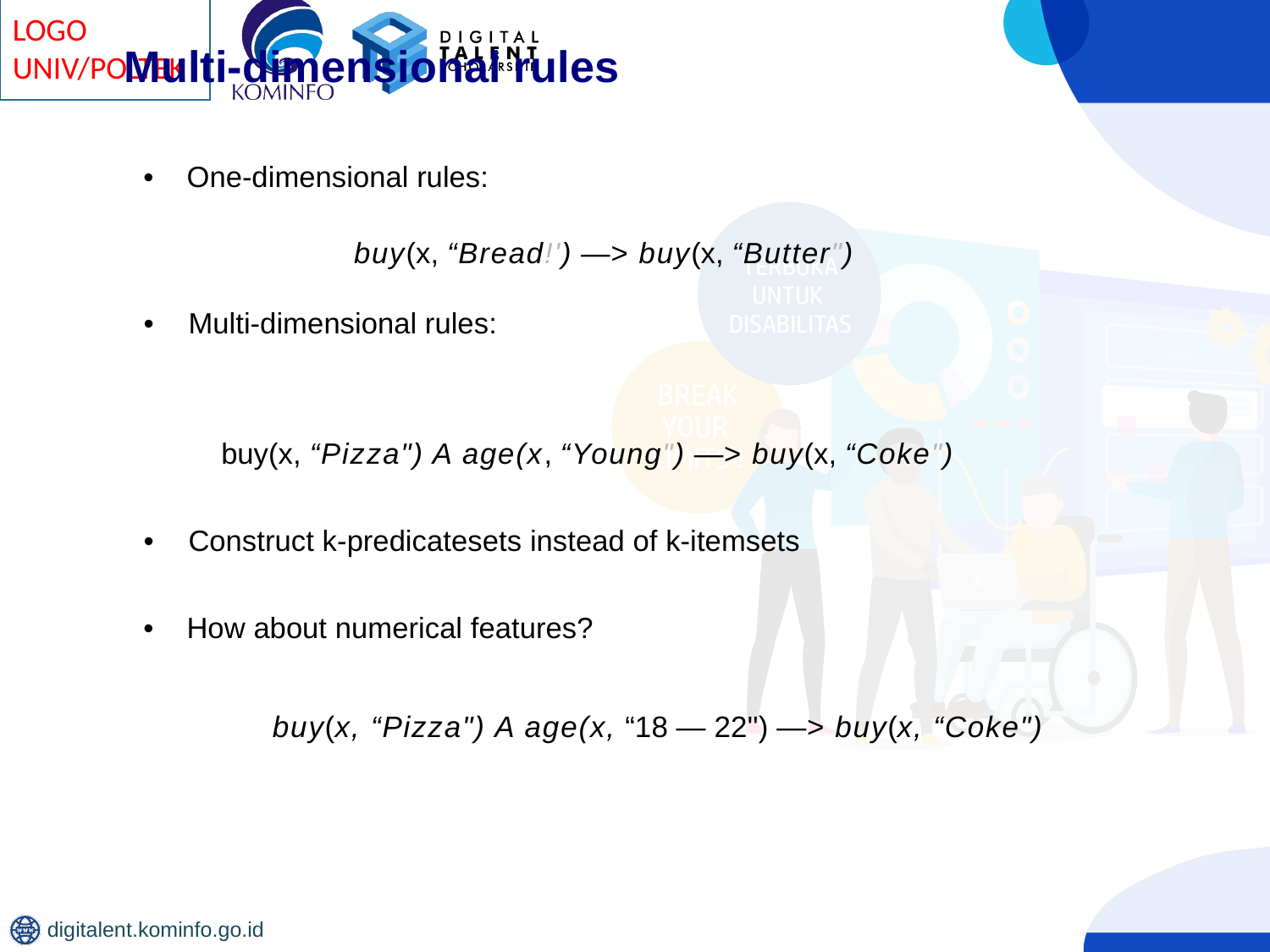

Multi-dimensional rules
•    One-dimensional rules:
buy(x, “Bread!') —> buy(x, “Butter")
•    Multi-dimensional rules:
buy(x, “Pizza") A age(x, “Young") —> buy(x, “Coke")
•    Construct k-predicatesets instead of k-itemsets
•    How about numerical features?
buy(x, “Pizza") A age(x, “18 — 22'') —> buy(x, “Coke")